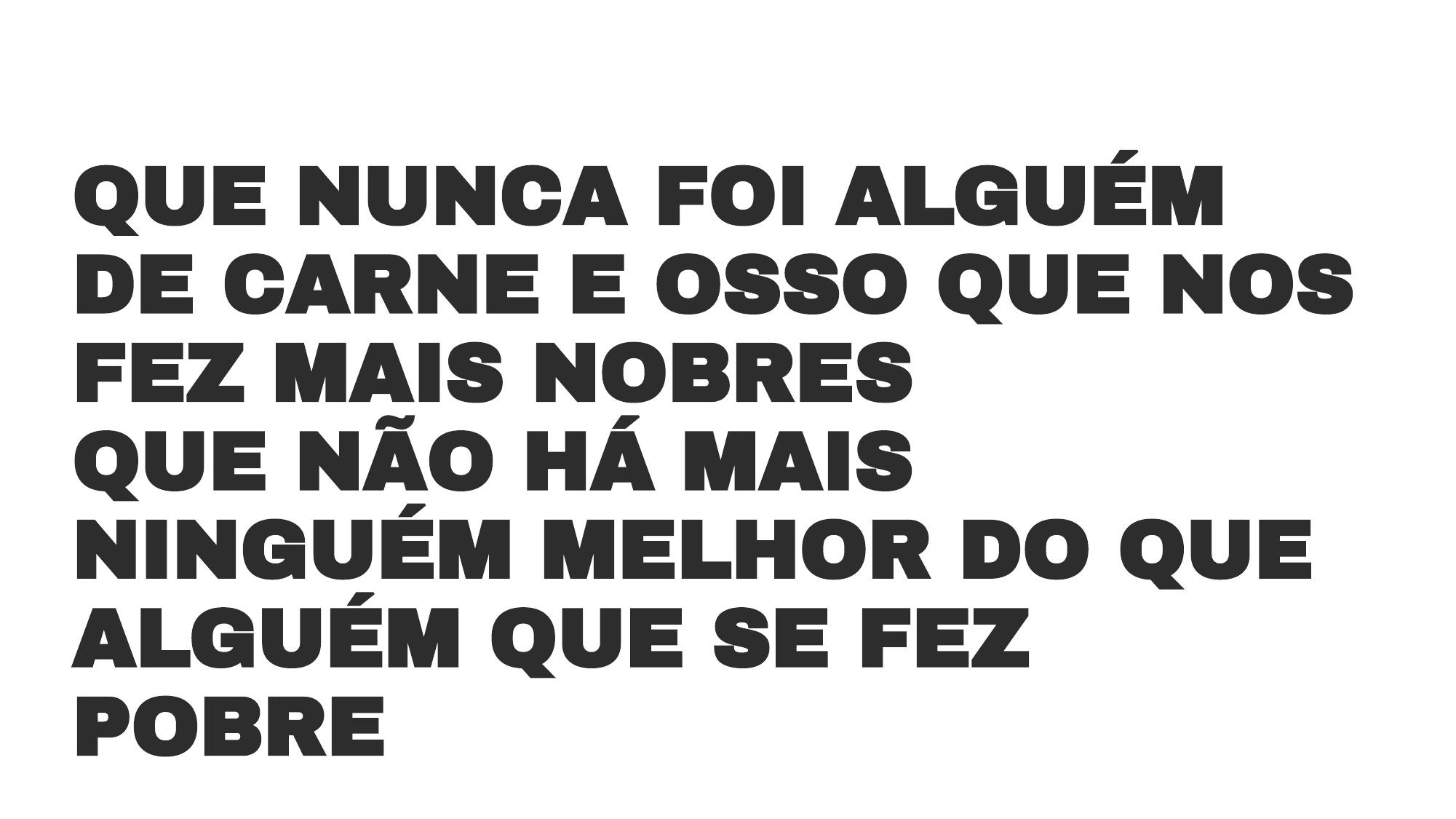

QUE NUNCA FOI ALGUÉM DE CARNE E OSSO QUE NOS FEZ MAIS NOBRES
QUE NÃO HÁ MAIS NINGUÉM MELHOR DO QUE ALGUÉM QUE SE FEZ POBRE